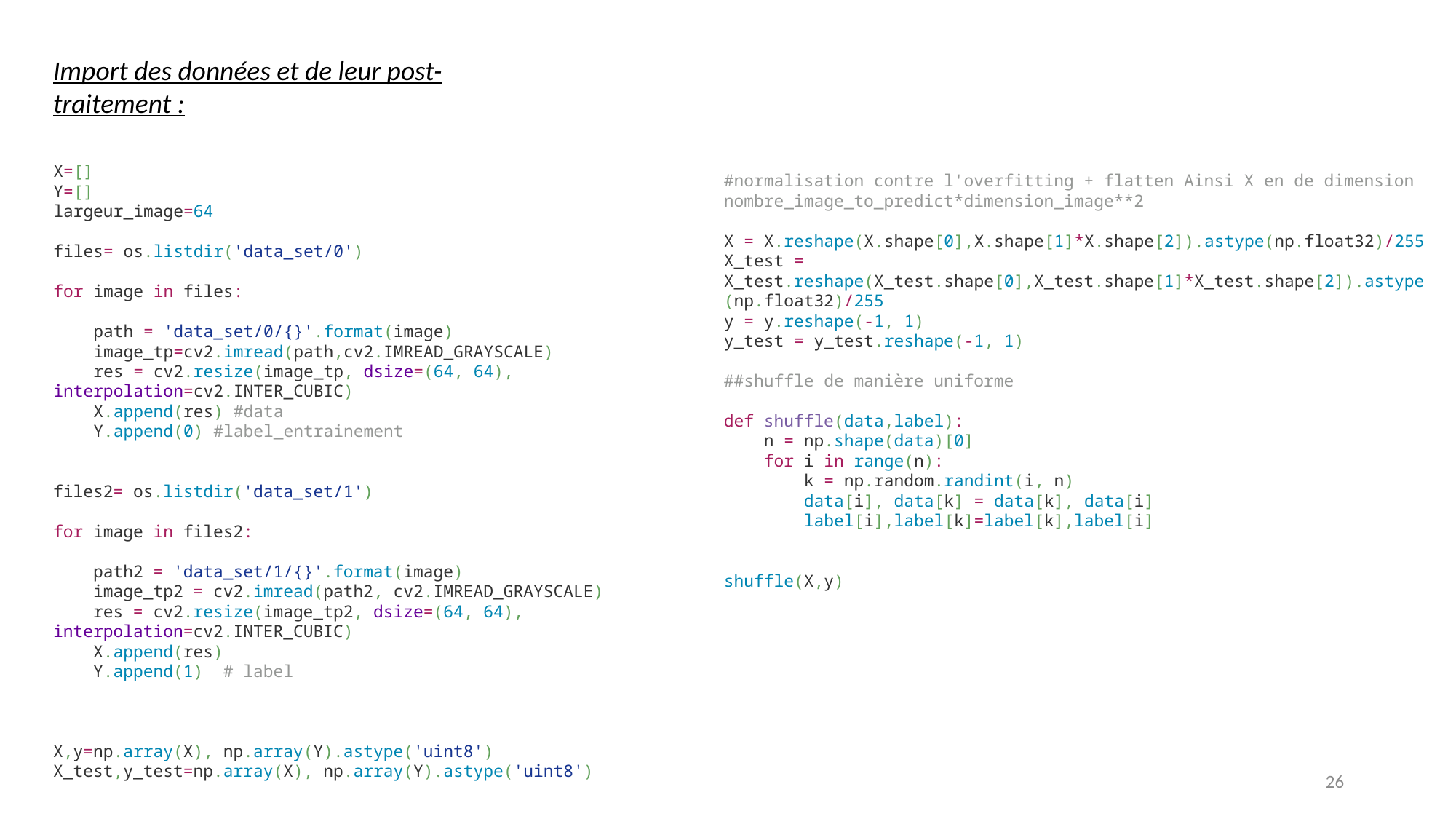

Import des données et de leur post- traitement :
X=[]
Y=[]
largeur_image=64
files= os.listdir('data_set/0')
for image in files:
    path = 'data_set/0/{}'.format(image)
    image_tp=cv2.imread(path,cv2.IMREAD_GRAYSCALE)
    res = cv2.resize(image_tp, dsize=(64, 64), interpolation=cv2.INTER_CUBIC)
    X.append(res) #data
    Y.append(0) #label_entrainement
#normalisation contre l'overfitting + flatten Ainsi X en de dimension nombre_image_to_predict*dimension_image**2
X = X.reshape(X.shape[0],X.shape[1]*X.shape[2]).astype(np.float32)/255
X_test = X_test.reshape(X_test.shape[0],X_test.shape[1]*X_test.shape[2]).astype(np.float32)/255
y = y.reshape(-1, 1)
y_test = y_test.reshape(-1, 1)
##shuffle de manière uniforme
def shuffle(data,label):
    n = np.shape(data)[0]
    for i in range(n):
        k = np.random.randint(i, n)
        data[i], data[k] = data[k], data[i]
        label[i],label[k]=label[k],label[i]
shuffle(X,y)
files2= os.listdir('data_set/1')
for image in files2:
    path2 = 'data_set/1/{}'.format(image)
    image_tp2 = cv2.imread(path2, cv2.IMREAD_GRAYSCALE)
    res = cv2.resize(image_tp2, dsize=(64, 64), interpolation=cv2.INTER_CUBIC)
    X.append(res)
    Y.append(1)  # label
X,y=np.array(X), np.array(Y).astype('uint8')
X_test,y_test=np.array(X), np.array(Y).astype('uint8')
26